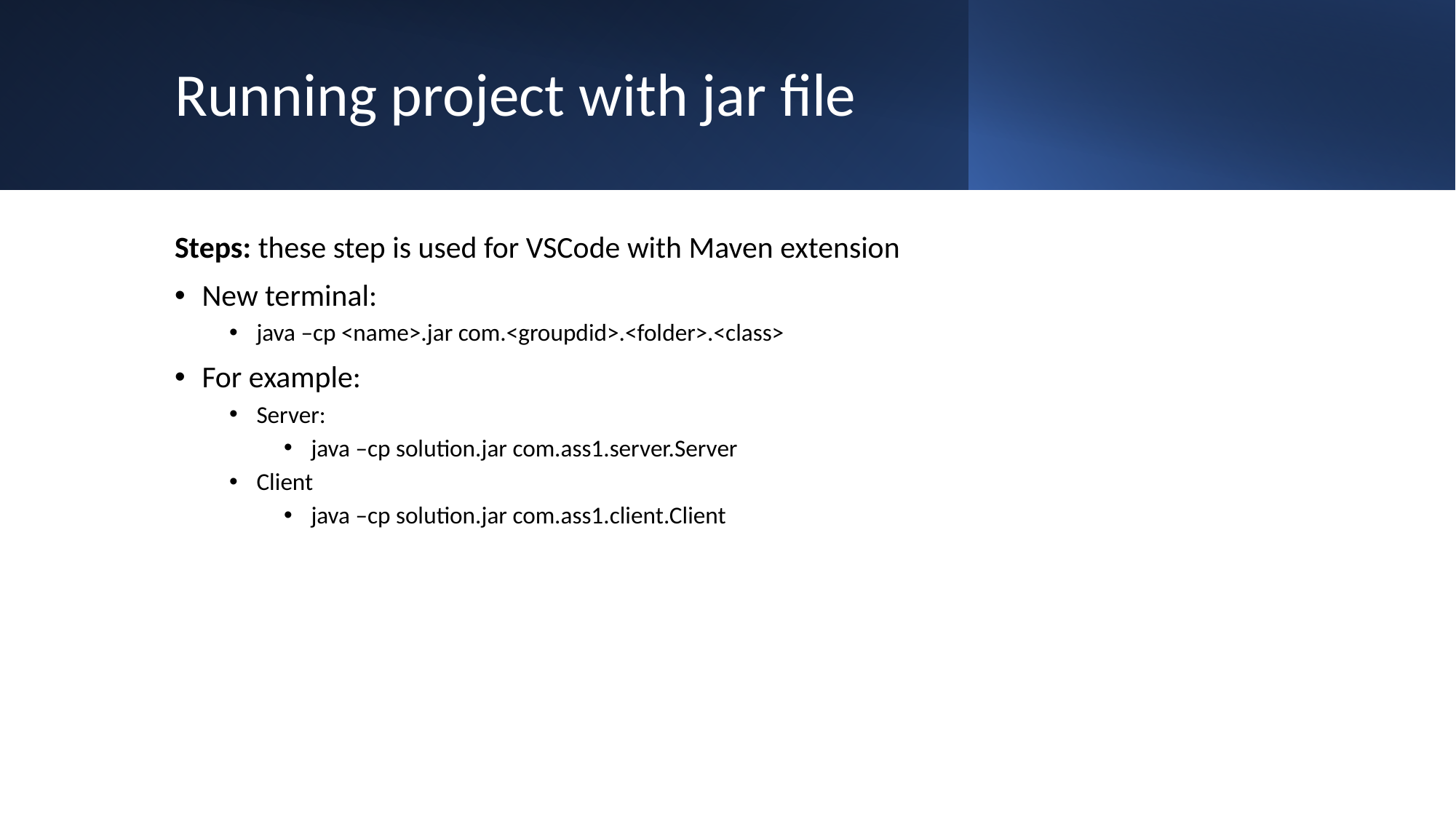

# Running project with jar file
Steps: these step is used for VSCode with Maven extension
New terminal:
java –cp <name>.jar com.<groupdid>.<folder>.<class>
For example:
Server:
java –cp solution.jar com.ass1.server.Server
Client
java –cp solution.jar com.ass1.client.Client

IN5020 - Group Session - Java RMI
10